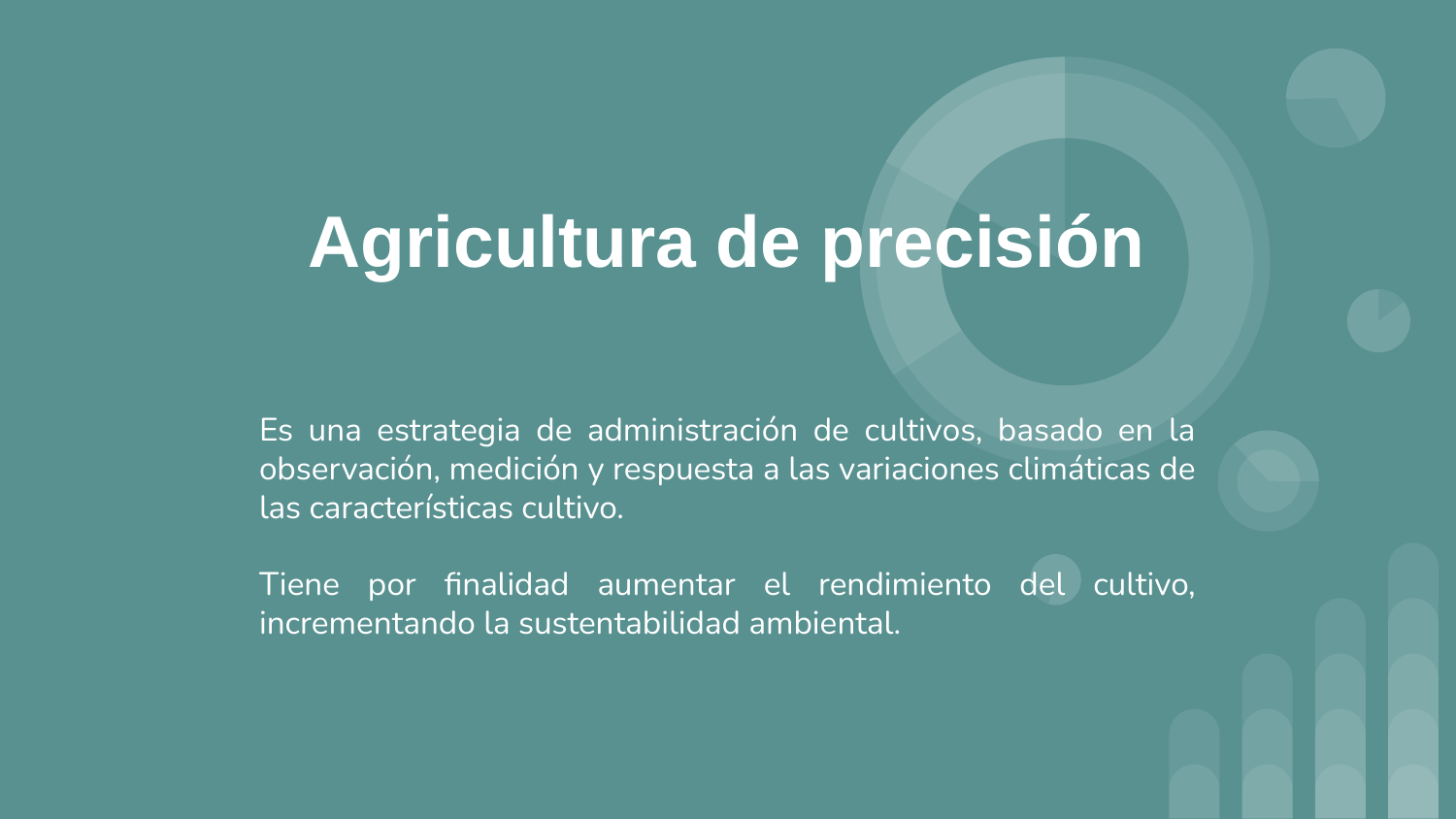

# Agricultura de precisión
Es una estrategia de administración de cultivos, basado en la observación, medición y respuesta a las variaciones climáticas de las características cultivo.

Tiene por finalidad aumentar el rendimiento del cultivo, incrementando la sustentabilidad ambiental.